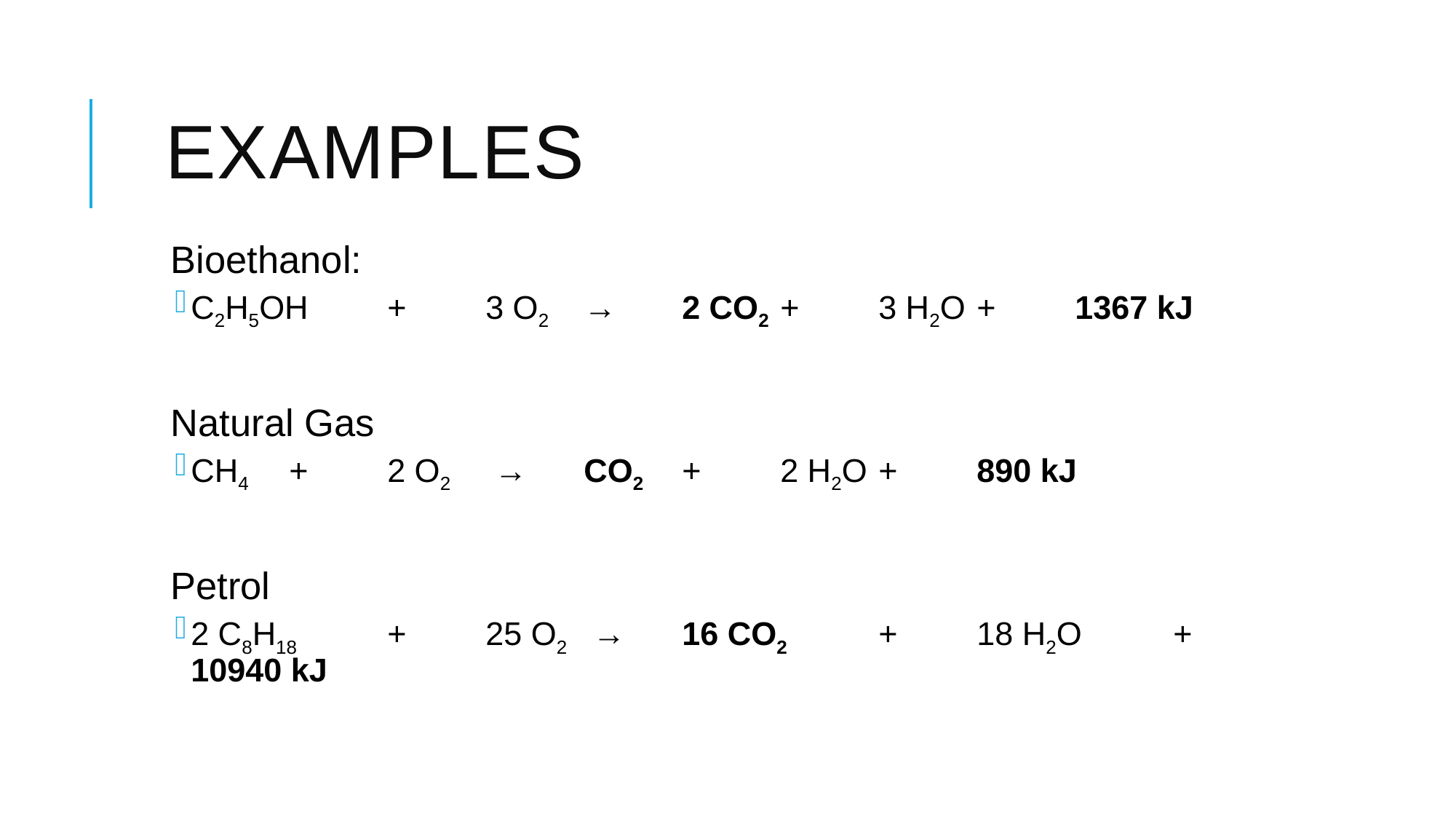

# Examples
Bioethanol:
C2H5OH		+	3 O2 	→		2 CO2 	+ 	3 H2O	+	1367 kJ

Natural Gas
CH4			+	2 O2	 →		CO2	+	2 H2O	+	890 kJ

Petrol
2 C8H18		+	25 O2	 →		16 CO2	+	18 H2O	+	10940 kJ